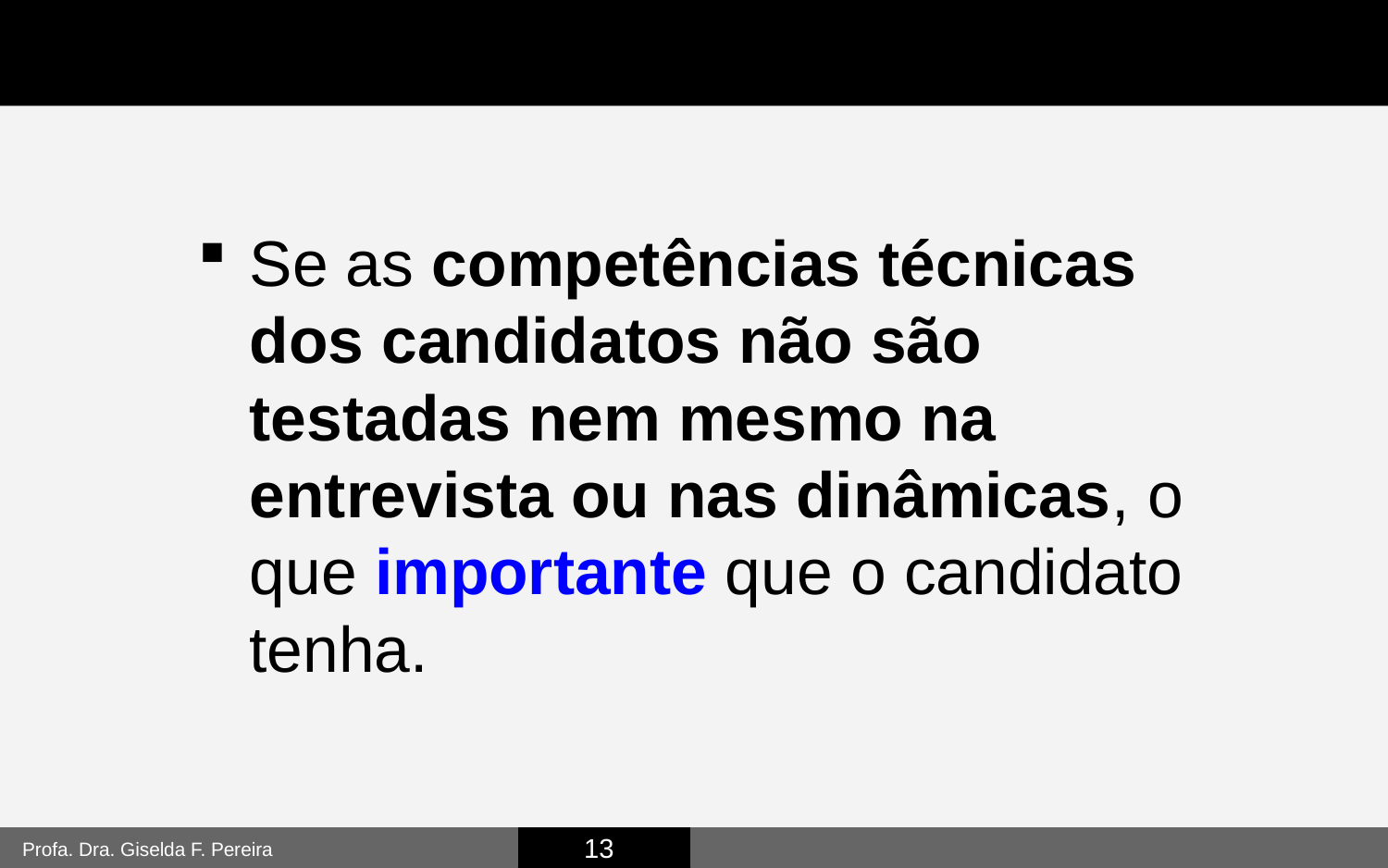

Se as competências técnicas dos candidatos não são testadas nem mesmo na entrevista ou nas dinâmicas, o que importante que o candidato tenha.
13